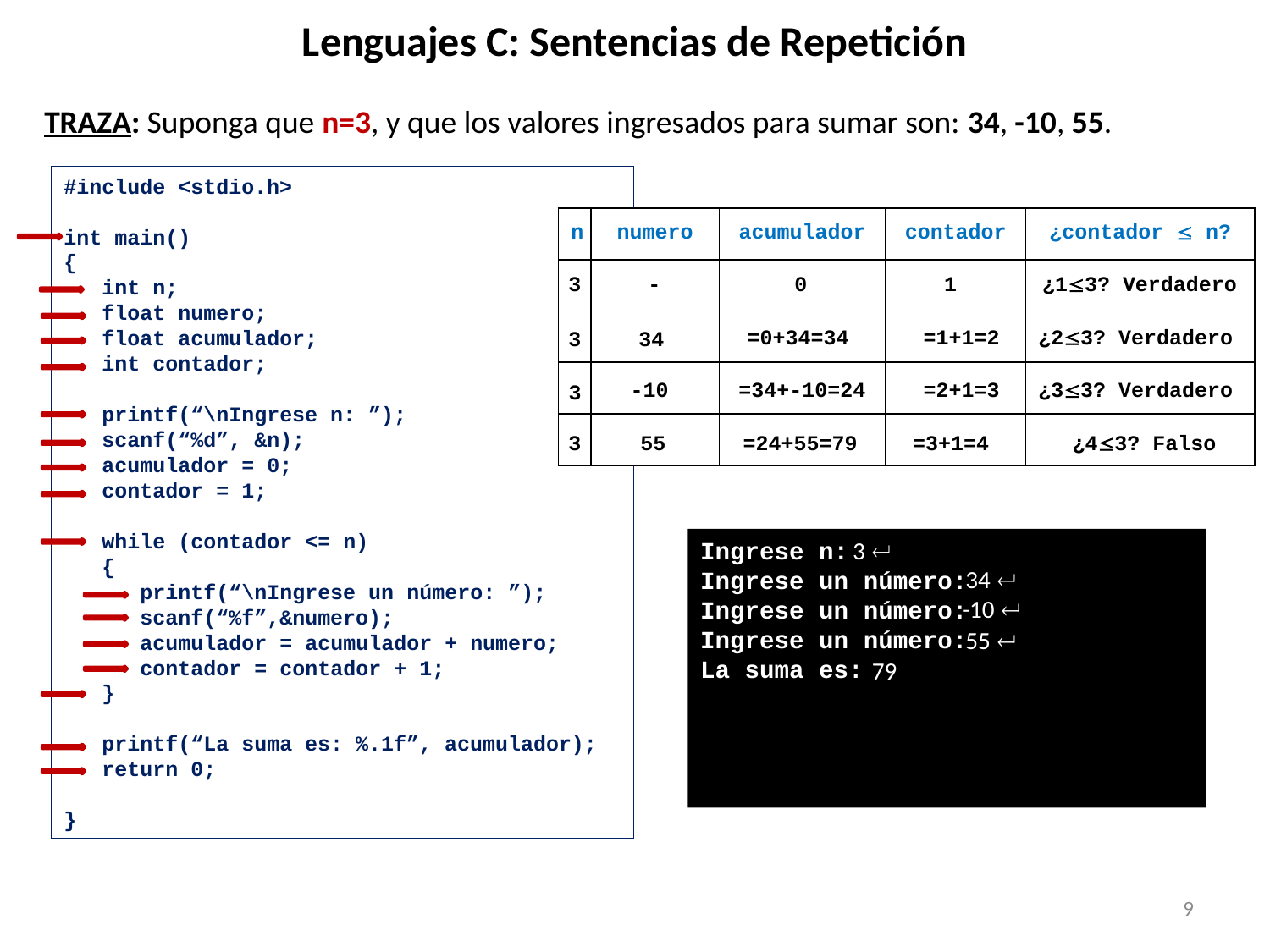

# Lenguajes C: Sentencias de Repetición
TRAZA: Suponga que n=3, y que los valores ingresados para sumar son: 34, -10, 55.
#include <stdio.h>

int main()
{
   int n;
   float numero;
   float acumulador;
   int contador;

   printf(“\nIngrese n: ”);
   scanf(“%d”, &n);
   acumulador = 0;
   contador = 1;

   while (contador <= n)
   {
      printf(“\nIngrese un número: ”);
      scanf(“%f”,&numero);
      acumulador = acumulador + numero;
      contador = contador + 1;
   }

   printf(“La suma es: %.1f”, acumulador);
   return 0;

}
| n | numero | acumulador | contador | ¿contador ≤ n? |
| --- | --- | --- | --- | --- |
|  |  |  |  |  |
|  |  |  |  |  |
|  |  |  |  |  |
|  |  |  |  |  |

3
-
0
1
¿1≤3? Verdadero

=0+34=34
=1+1=2
¿2≤3? Verdadero
3
34

-10
=34+-10=24
=2+1=3
¿3≤3? Verdadero
3

=24+55=79
=3+1=4
¿4≤3? Falso
3
55

Ingrese n:
Ingrese un número:
Ingrese un número:
Ingrese un número:
La suma es:

3 ↵

34 ↵
-10 ↵

55 ↵

79

9